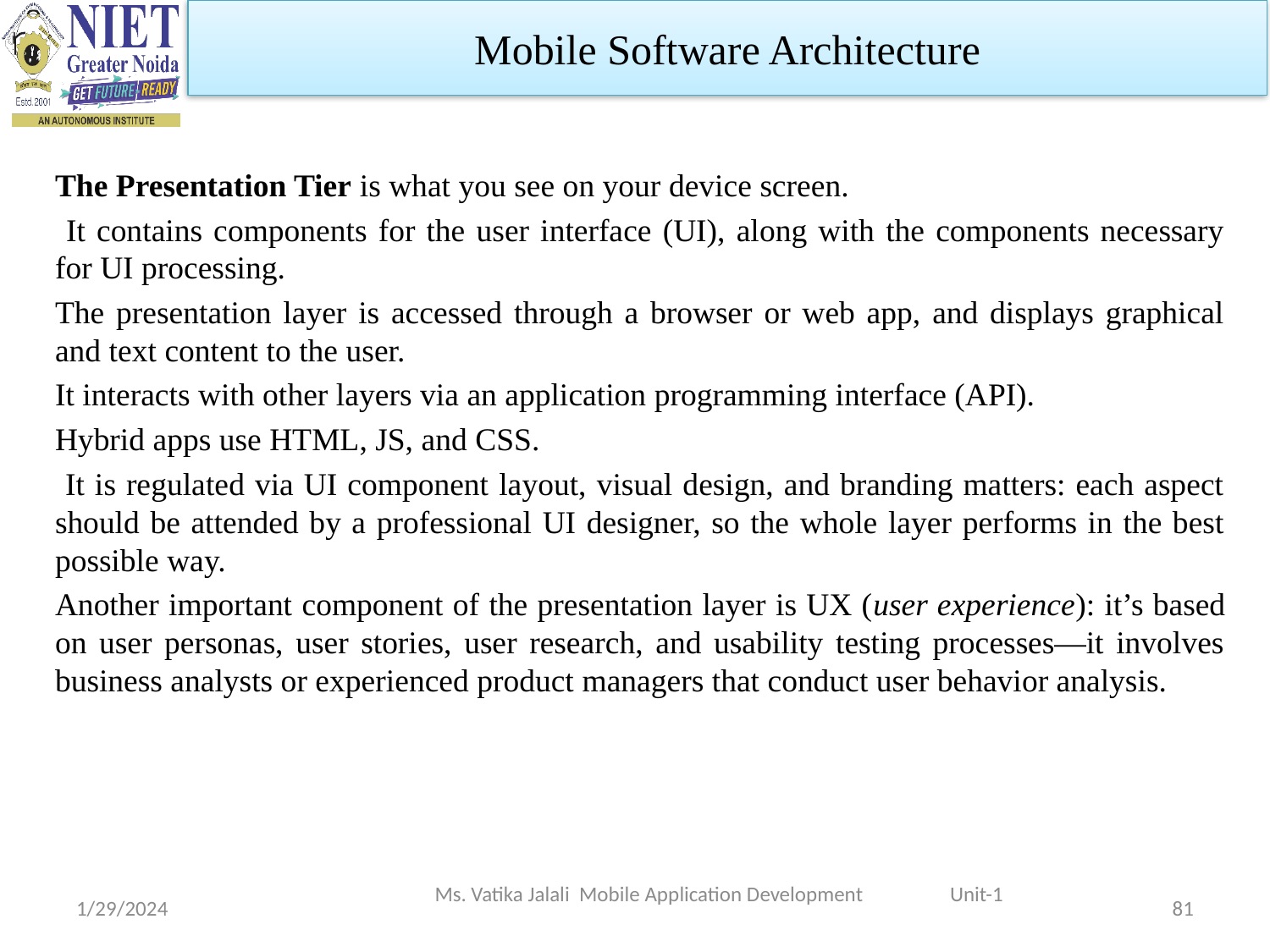

Mobile Software Architecture
The Presentation Tier is what you see on your device screen.
 It contains components for the user interface (UI), along with the components necessary for UI processing.
The presentation layer is accessed through a browser or web app, and displays graphical and text content to the user.
It interacts with other layers via an application programming interface (API).
Hybrid apps use HTML, JS, and CSS.
 It is regulated via UI component layout, visual design, and branding matters: each aspect should be attended by a professional UI designer, so the whole layer performs in the best possible way.
Another important component of the presentation layer is UX (user experience): it’s based on user personas, user stories, user research, and usability testing processes—it involves business analysts or experienced product managers that conduct user behavior analysis.
Ms. Vatika Jalali  Mobile Application Development                  Unit-1
1/29/2024
81